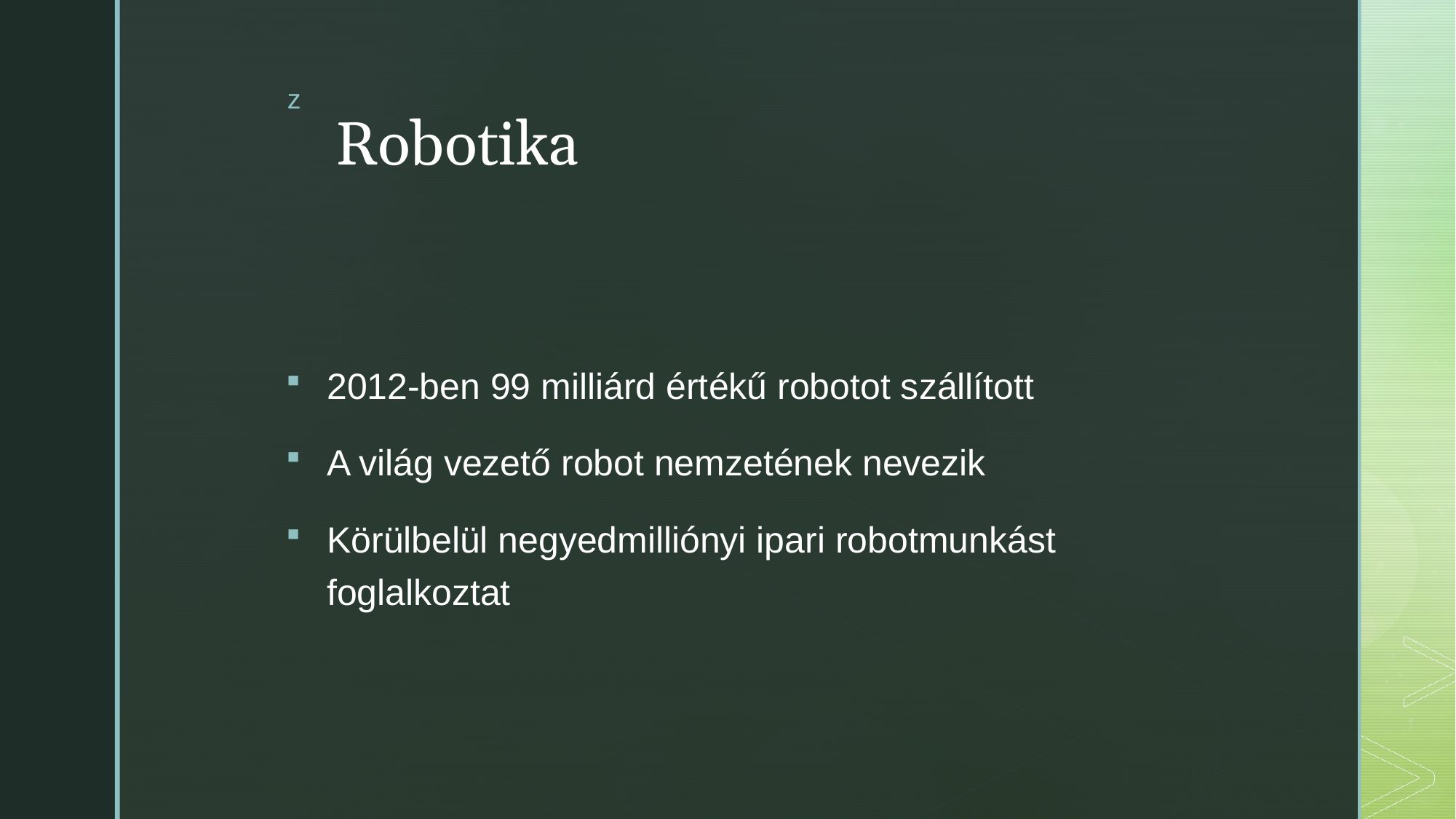

# Robotika
2012-ben 99 milliárd értékű robotot szállított
A világ vezető robot nemzetének nevezik
Körülbelül negyedmilliónyi ipari robotmunkást foglalkoztat